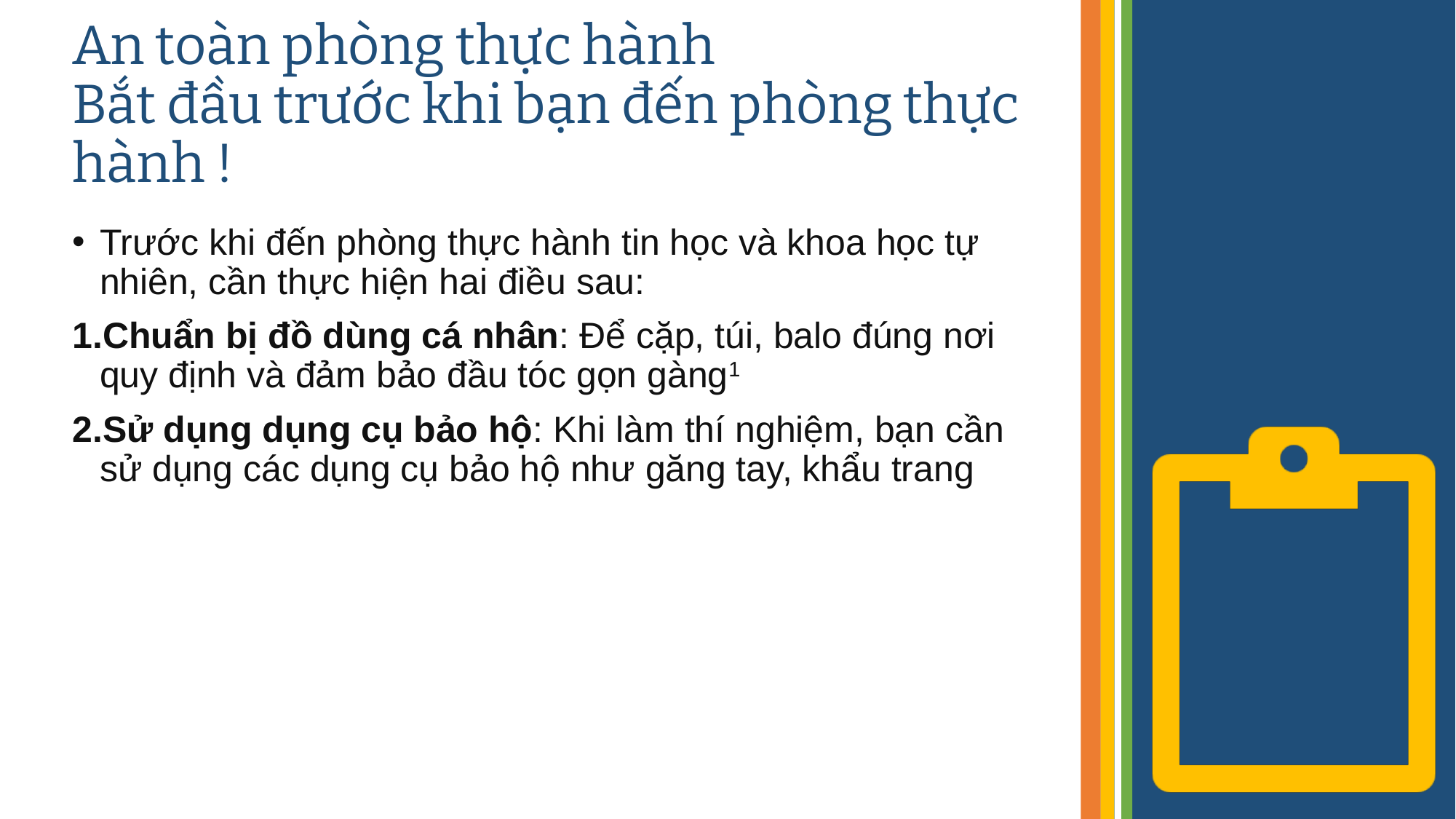

# An toàn phòng thực hành Bắt đầu trước khi bạn đến phòng thực hành !
Trước khi đến phòng thực hành tin học và khoa học tự nhiên, cần thực hiện hai điều sau:
Chuẩn bị đồ dùng cá nhân: Để cặp, túi, balo đúng nơi quy định và đảm bảo đầu tóc gọn gàng1
Sử dụng dụng cụ bảo hộ: Khi làm thí nghiệm, bạn cần sử dụng các dụng cụ bảo hộ như găng tay, khẩu trang